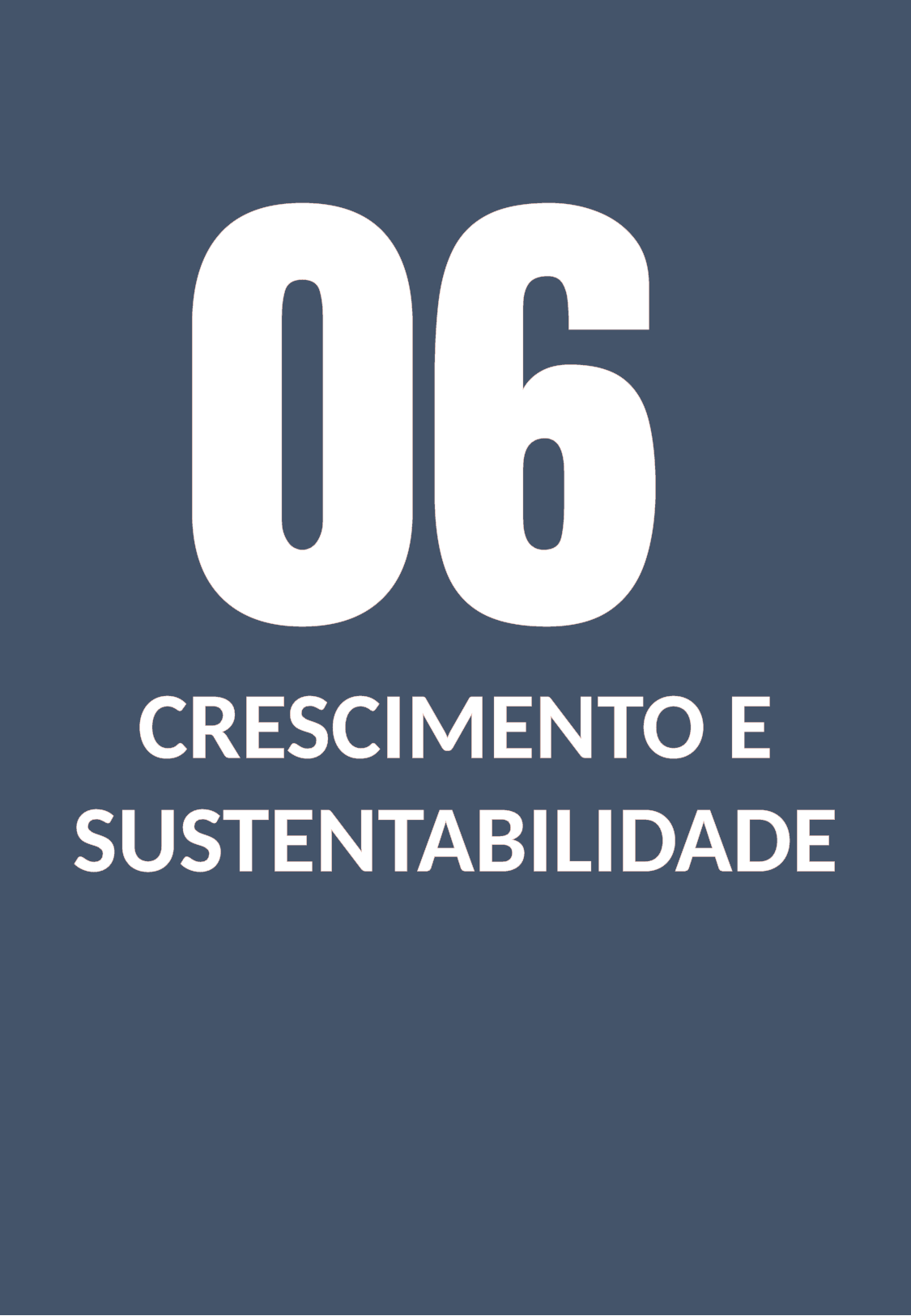

06
CRESCIMENTO E SUSTENTABILIDADE
Negócio Animal: Guia Completo para Montar seu Pet Shop - Nathalia Marques
18